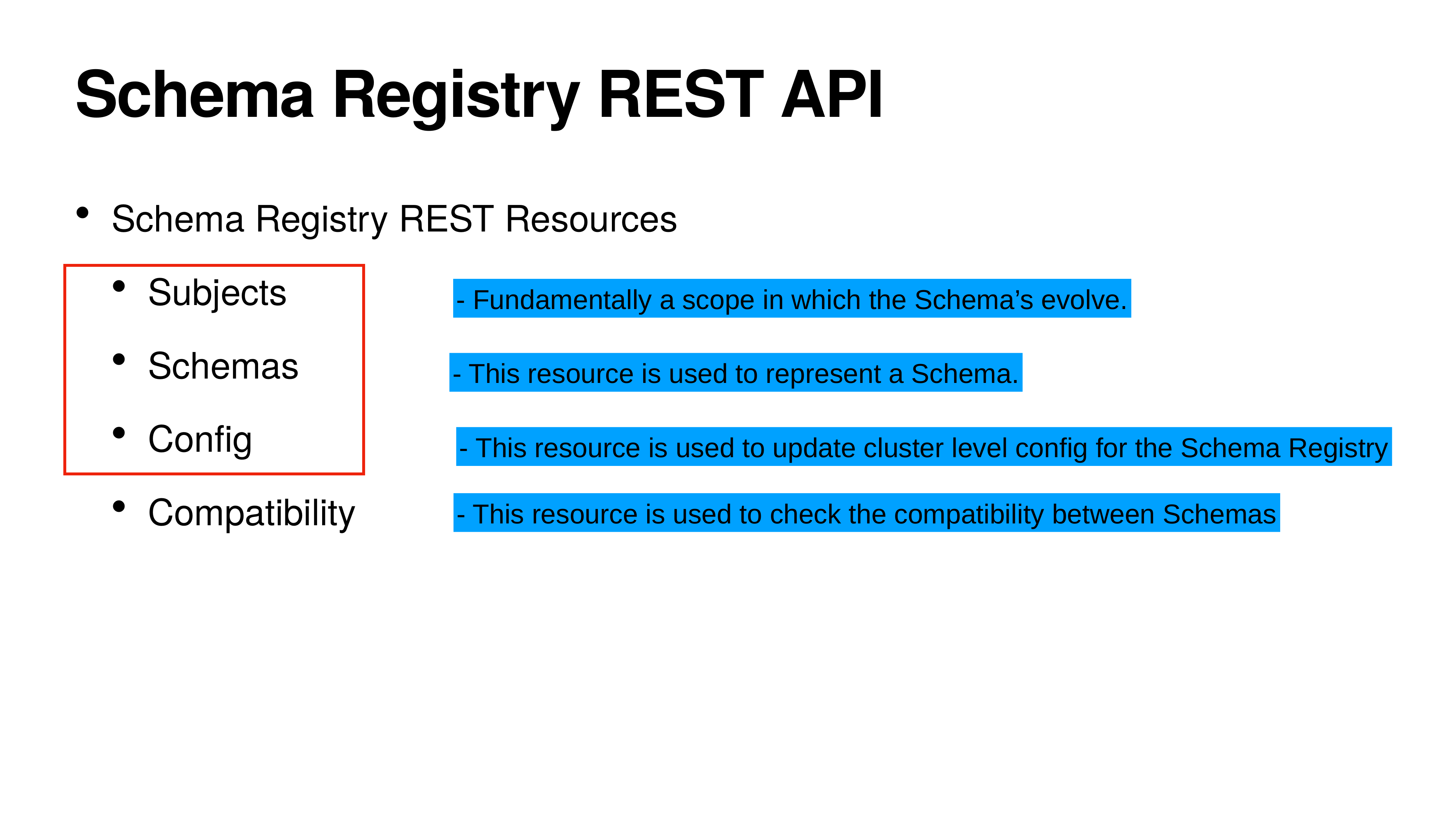

# Schema Registry REST API
Schema Registry REST Resources
Subjects
Schemas
Config
Compatibility

- Fundamentally a scope in which the Schema’s evolve.
- This resource is used to represent a Schema.
- This resource is used to update cluster level config for the Schema Registry
- This resource is used to check the compatibility between Schemas